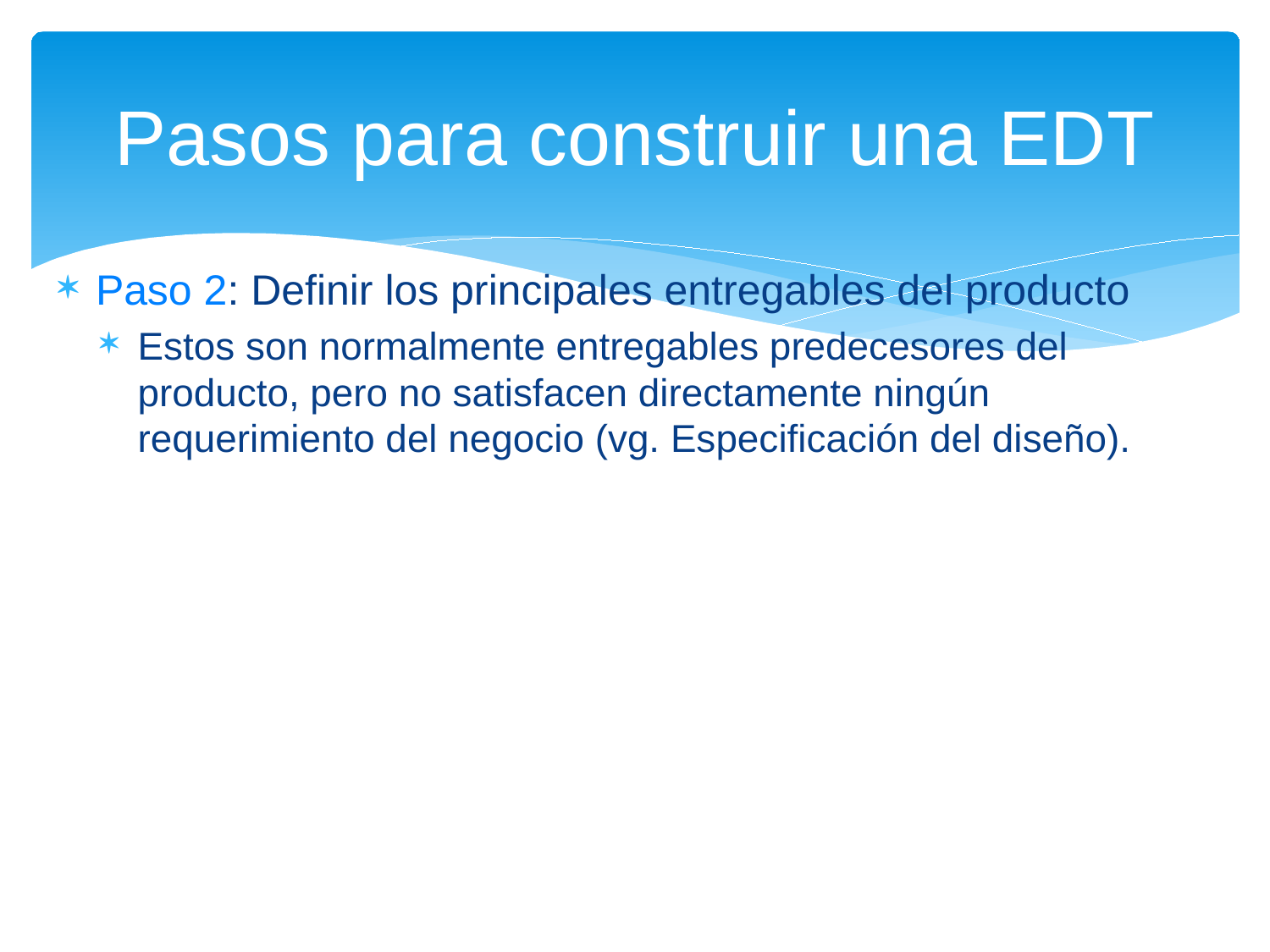

# Pasos para construir una EDT
Paso 2: Definir los principales entregables del producto
Estos son normalmente entregables predecesores del producto, pero no satisfacen directamente ningún requerimiento del negocio (vg. Especificación del diseño).